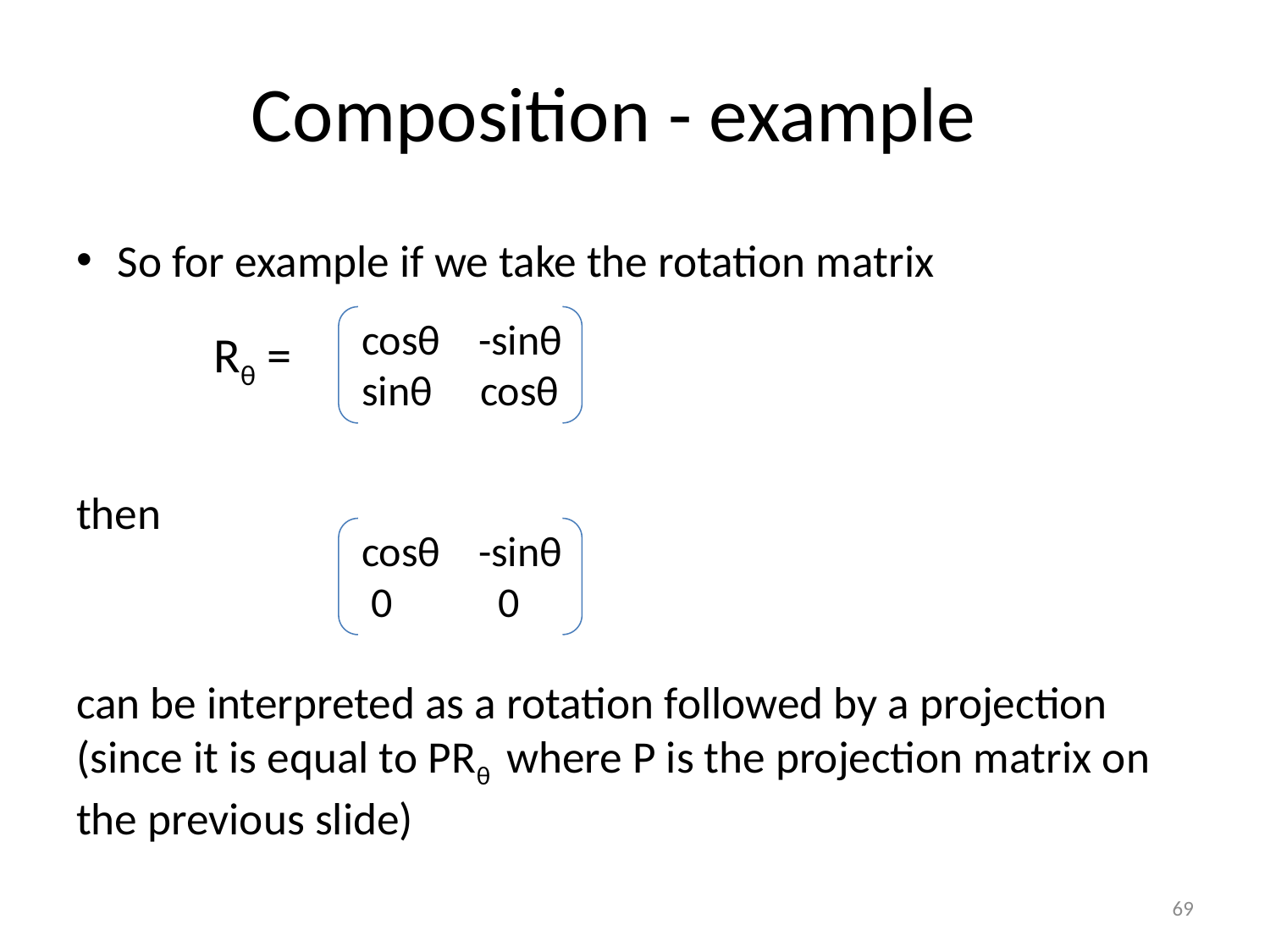

# Composition - example
So for example if we take the rotation matrix

then

can be interpreted as a rotation followed by a projection (since it is equal to PRθ  where P is the projection matrix on the previous slide)

cosθ    -sinθ
sinθ     cosθ
Rθ =

cosθ    -sinθ
 0    	 0
69